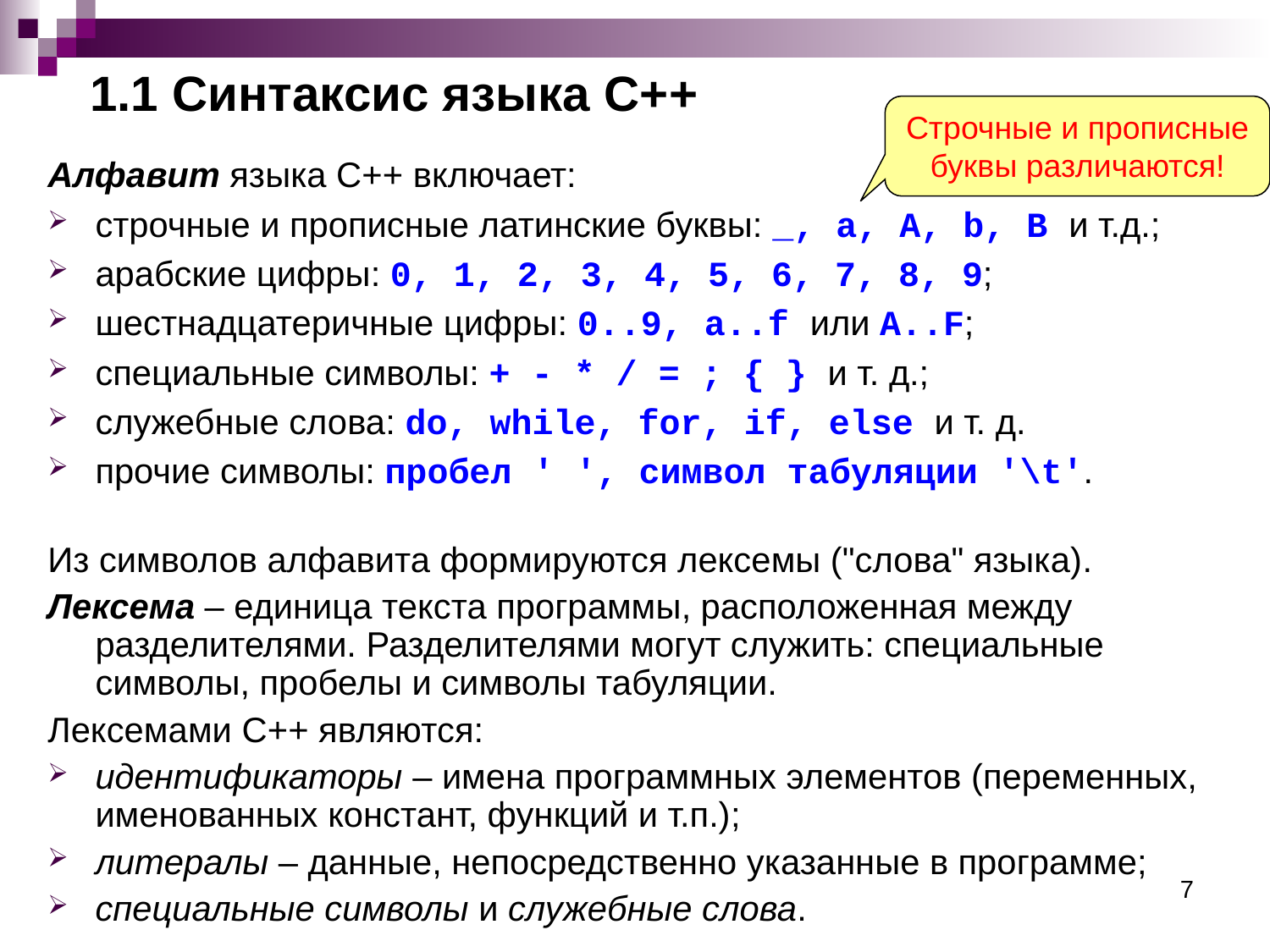

1.1 Синтаксис языка C++
Строчные и прописные буквы различаются!
Алфавит языка С++ включает:
строчные и прописные латинские буквы: _, a, A, b, B и т.д.;
арабские цифры: 0, 1, 2, 3, 4, 5, 6, 7, 8, 9;
шестнадцатеричные цифры: 0..9, а..f или A..F;
специальные символы: + - * / = ; { } и т. д.;
служебные слова: do, while, for, if, else и т. д.
прочие символы: пробел ' ', символ табуляции '\t'.

Из символов алфавита формируются лексемы ("слова" языка).
Лексема – единица текста программы, расположенная между разделителями. Разделителями могут служить: специальные символы, пробелы и символы табуляции.
Лексемами C++ являются:
идентификаторы – имена программных элементов (переменных, именованных констант, функций и т.п.);
литералы – данные, непосредственно указанные в программе;
специальные символы и служебные слова.

7